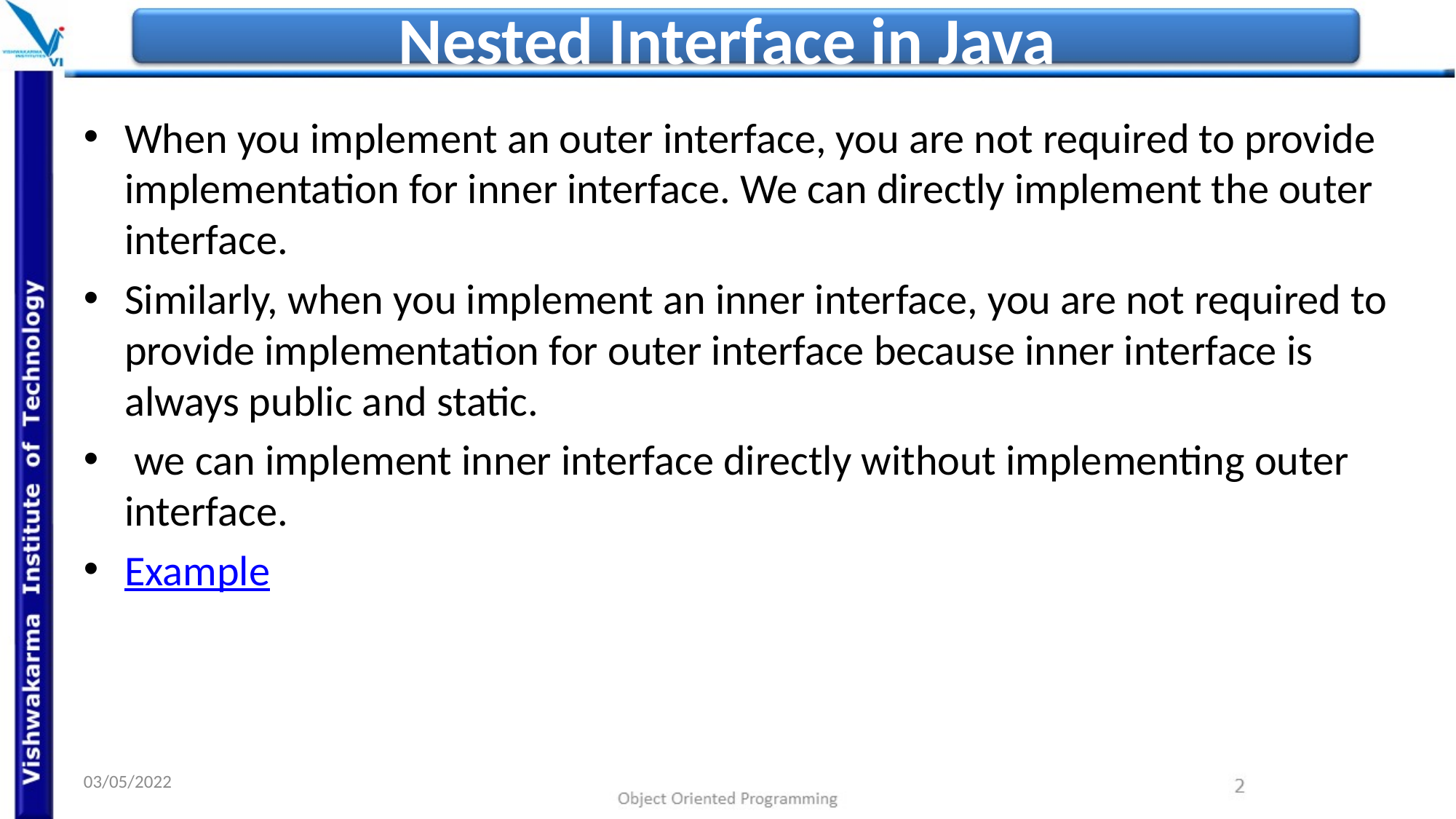

# Nested Interface in Java
When you implement an outer interface, you are not required to provide implementation for inner interface. We can directly implement the outer interface.
Similarly, when you implement an inner interface, you are not required to provide implementation for outer interface because inner interface is always public and static.
 we can implement inner interface directly without implementing outer interface.
Example
03/05/2022